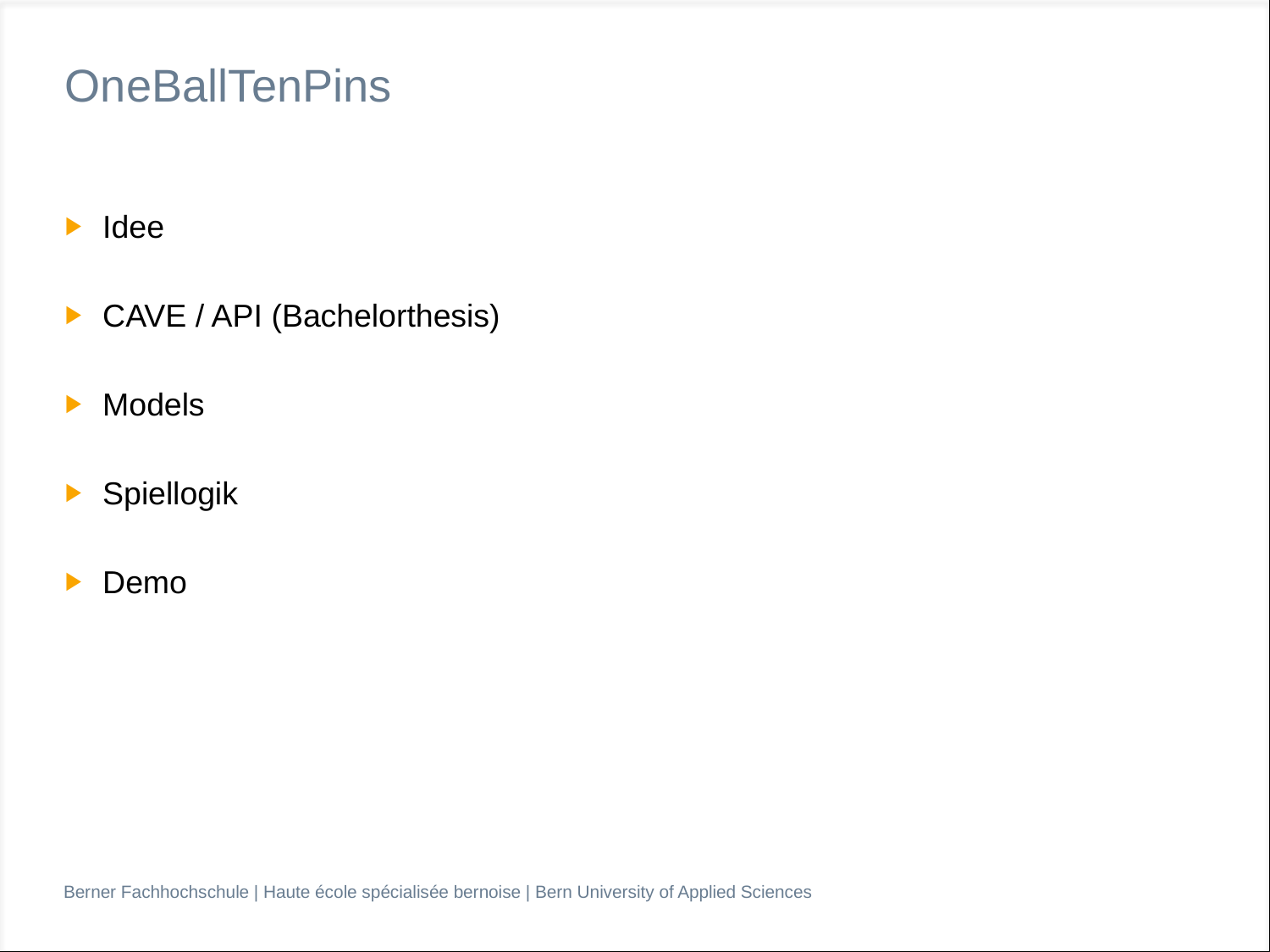

# OneBallTenPins
Idee

CAVE / API (Bachelorthesis)

Models

Spiellogik

Demo